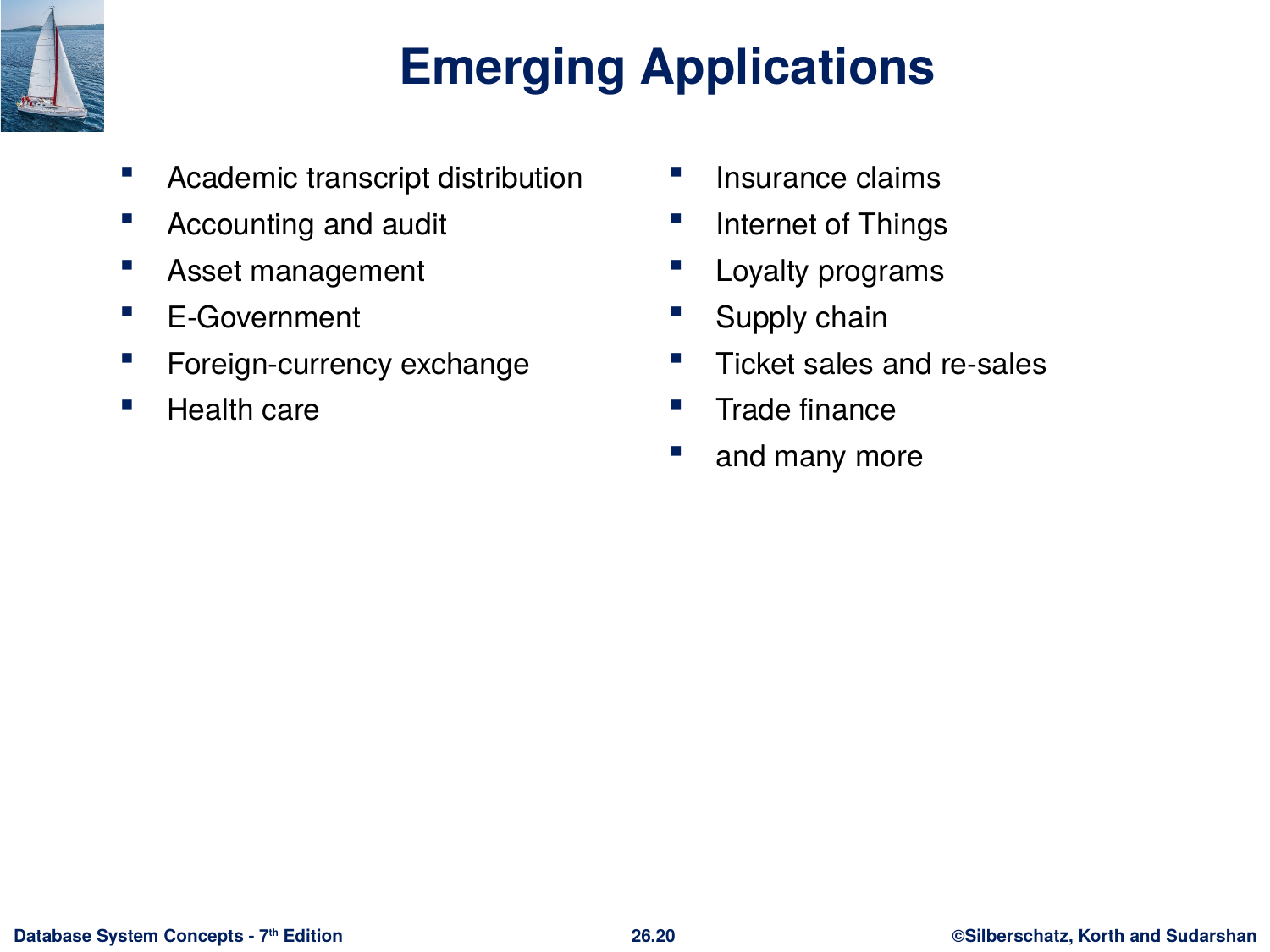

# Emerging Applications
Academic transcript distribution
Accounting and audit
Asset management
E-Government
Foreign-currency exchange
Health care
Insurance claims
Internet of Things
Loyalty programs
Supply chain
Ticket sales and re-sales
Trade finance
and many more